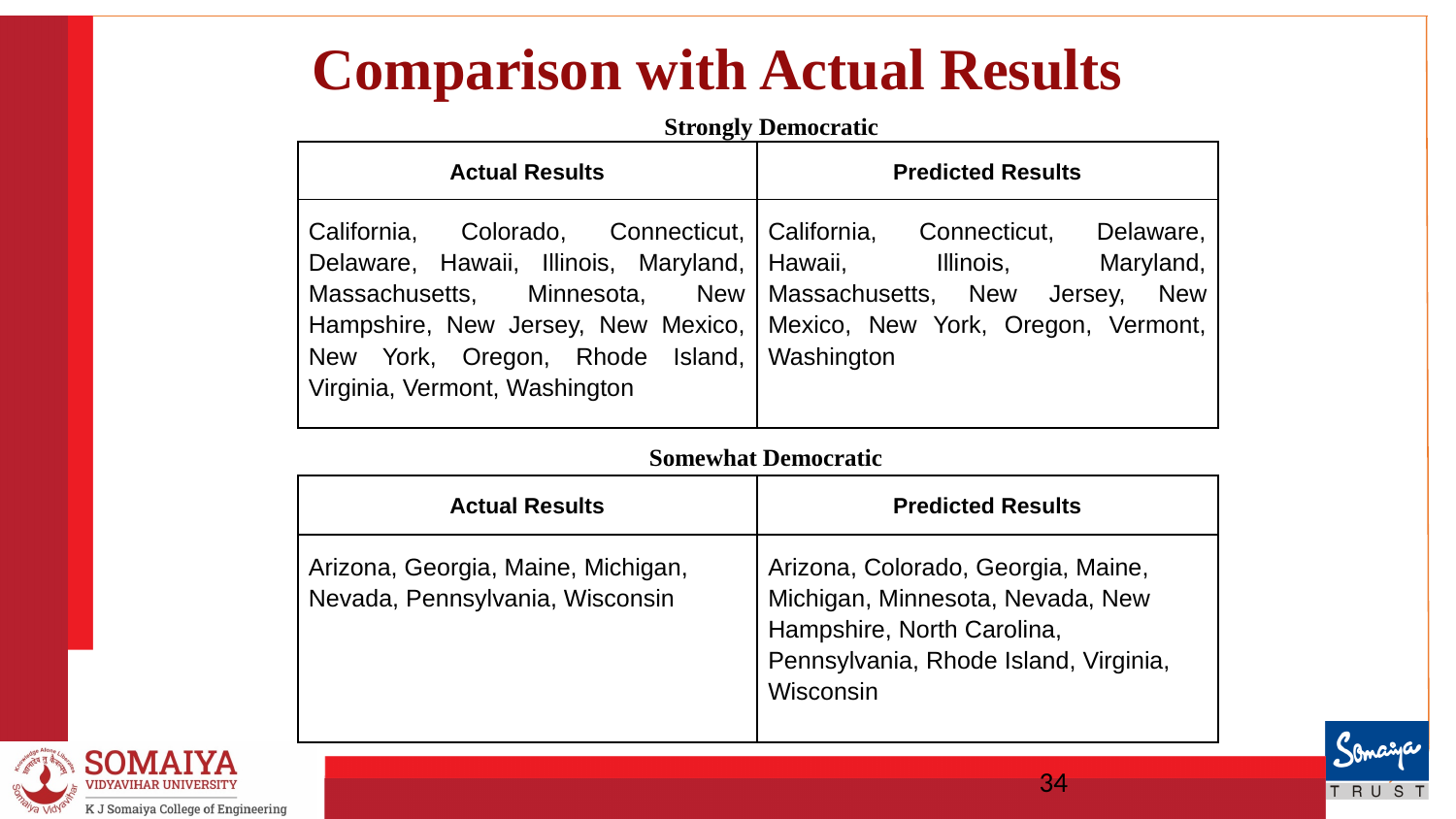

# Comparison with Actual Results
                                                                                                   Strongly Democratic
| Actual Results | Predicted Results |
| --- | --- |
| California, Colorado, Connecticut, Delaware, Hawaii, Illinois, Maryland, Massachusetts, Minnesota, New Hampshire, New Jersey, New Mexico, New York, Oregon, Rhode Island, Virginia, Vermont, Washington | California, Connecticut, Delaware, Hawaii, Illinois, Maryland, Massachusetts, New Jersey, New Mexico, New York, Oregon, Vermont, Washington |

                        Somewhat Democratic
| Actual Results | Predicted Results |
| --- | --- |
| Arizona, Georgia, Maine, Michigan, Nevada, Pennsylvania, Wisconsin | Arizona, Colorado, Georgia, Maine, Michigan, Minnesota, Nevada, New Hampshire, North Carolina, Pennsylvania, Rhode Island, Virginia, Wisconsin |
34